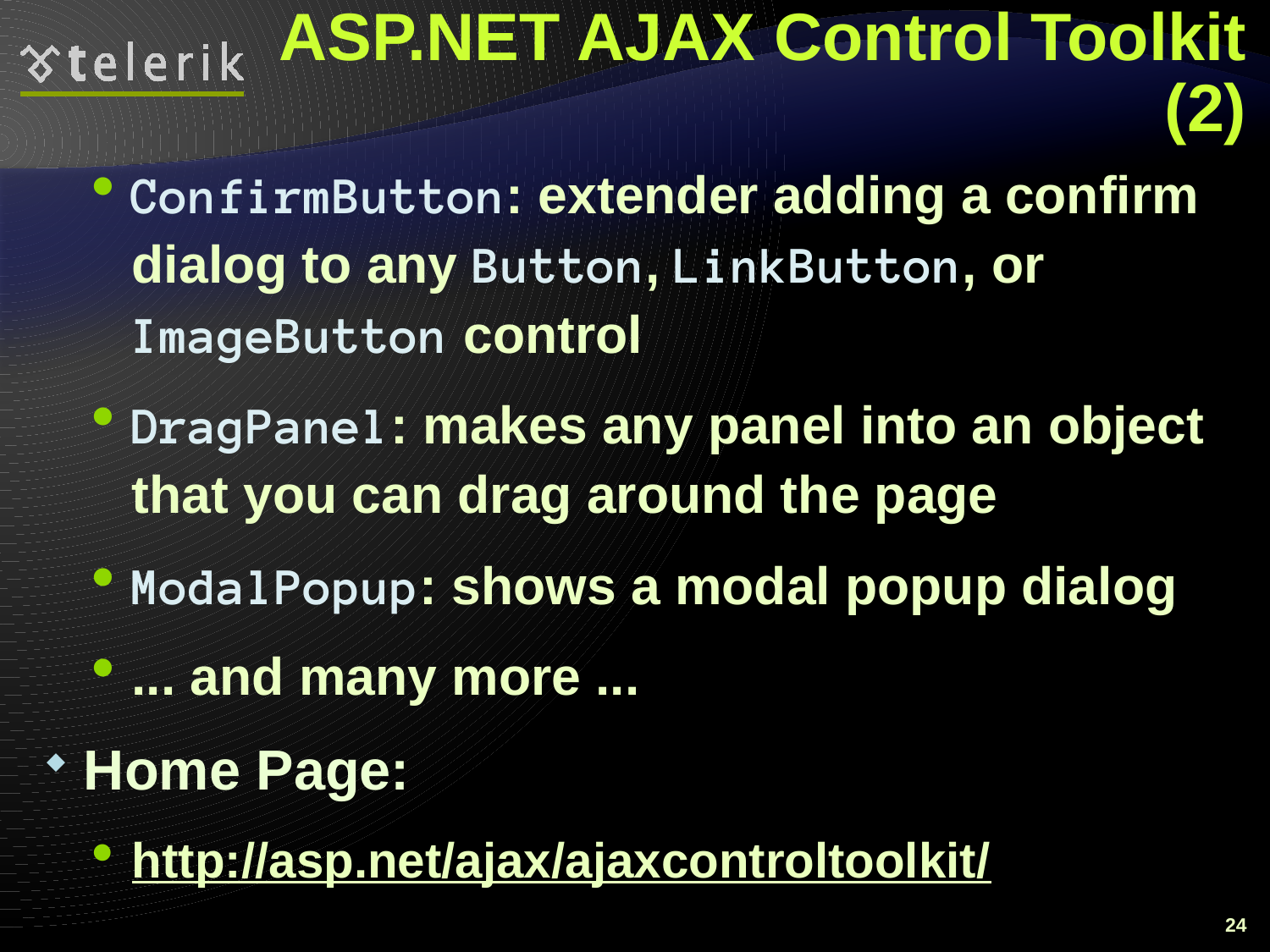

# ASP.NET AJAX Control Toolkit (2)
ConfirmButton: extender adding a confirm dialog to any Button, LinkButton, or ImageButton control
DragPanel: makes any panel into an object that you can drag around the page
ModalPopup: shows a modal popup dialog
... and many more ...
Home Page:
http://asp.net/ajax/ajaxcontroltoolkit/
24